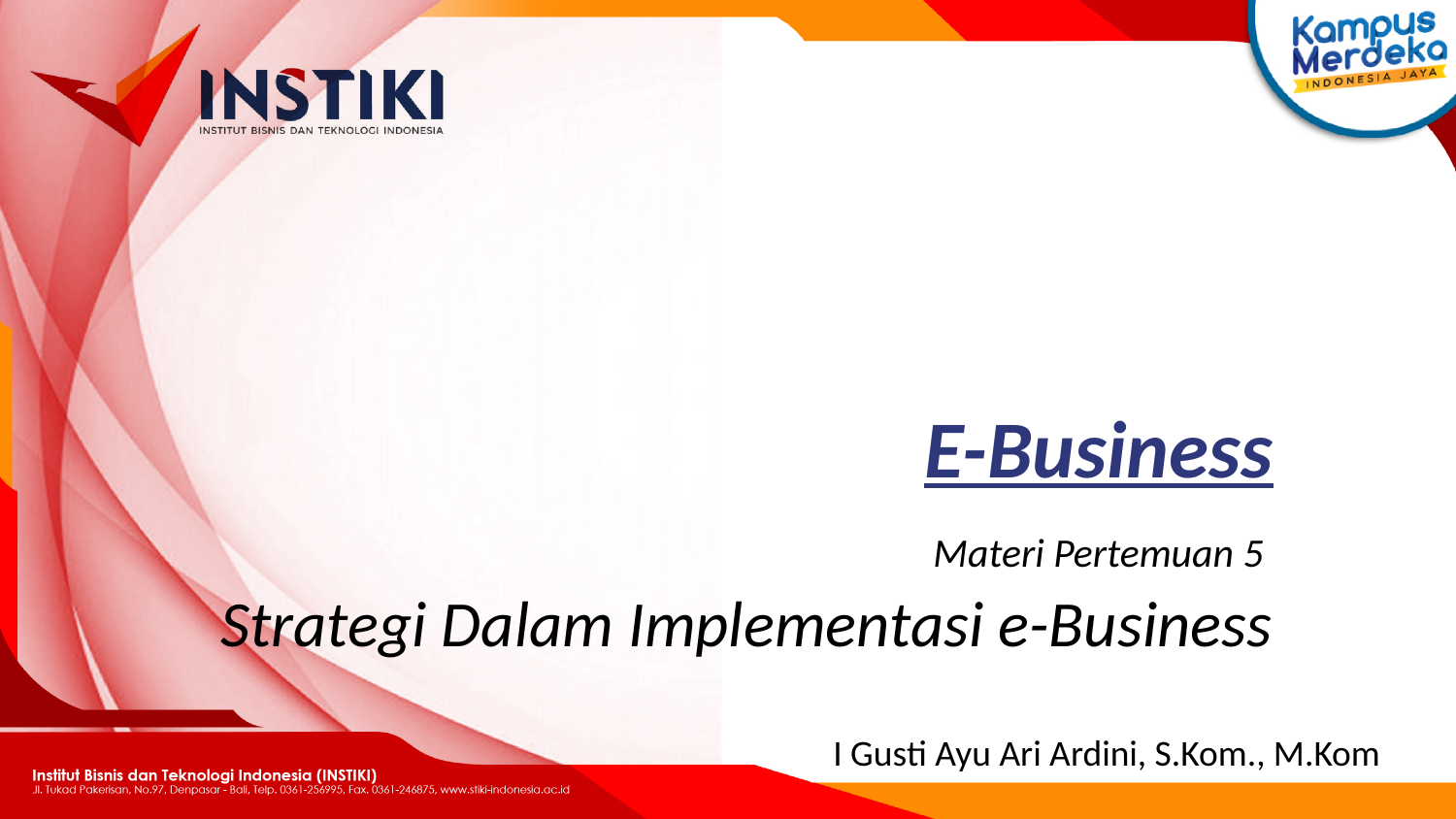

# E-Business
Materi Pertemuan 5
Strategi Dalam Implementasi e-Business
I Gusti Ayu Ari Ardini, S.Kom., M.Kom